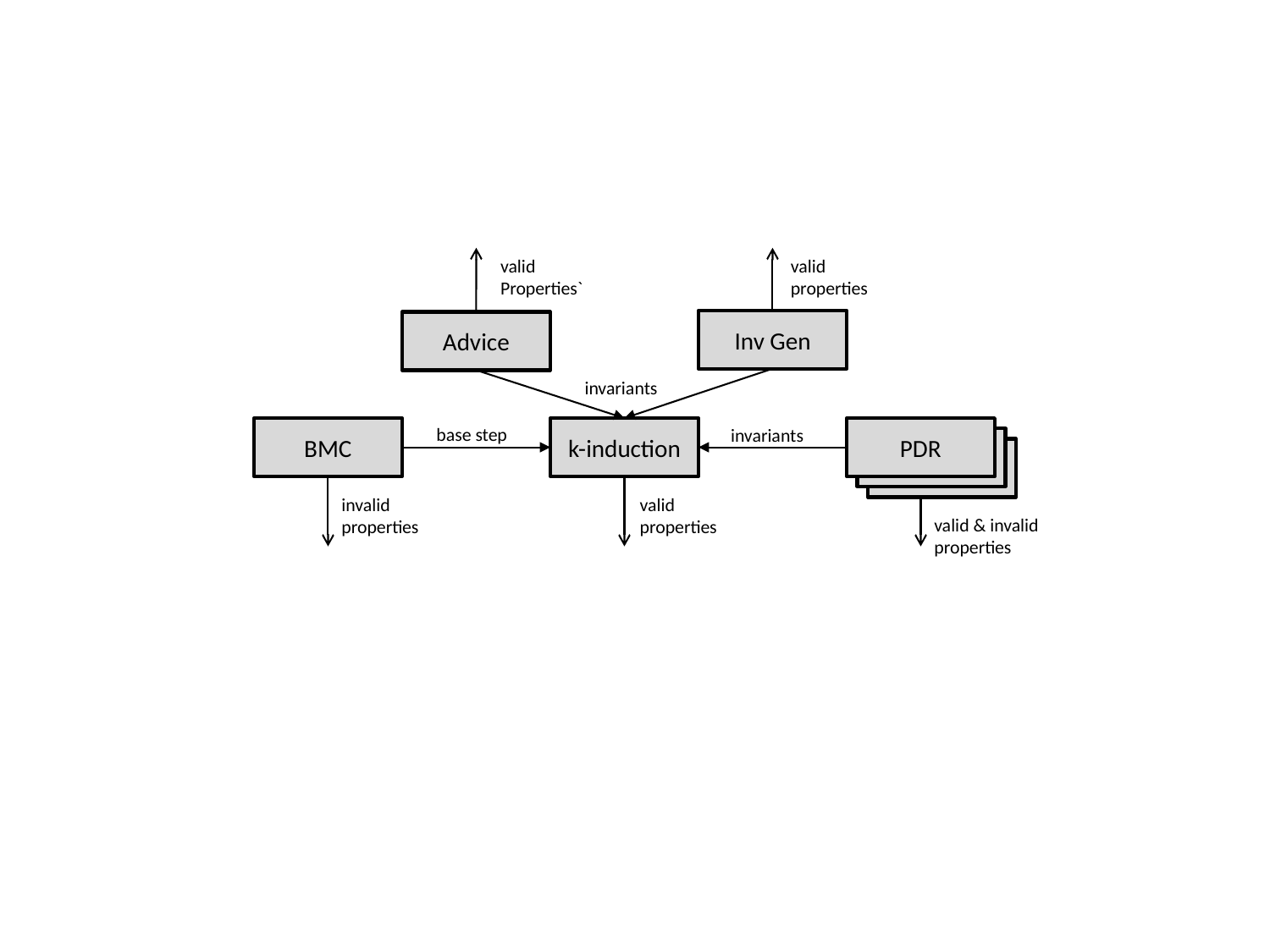

valid
Properties`
valid
properties
Inv Gen
Advice
invariants
base step
invariants
BMC
k-induction
PDR
PDR
PDR
invalid
properties
valid
properties
valid & invalid
properties